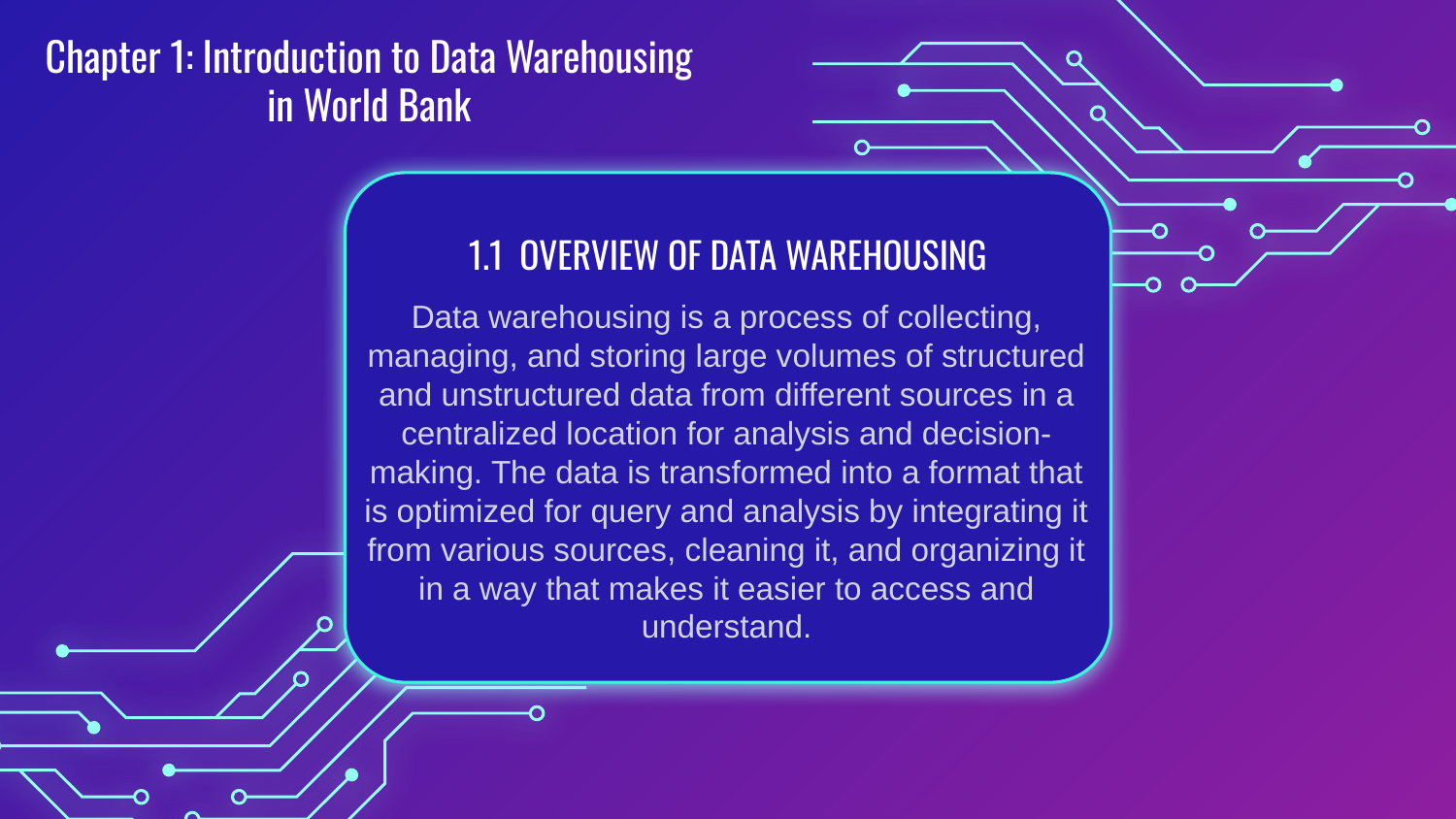

Chapter 1: Introduction to Data Warehousing in World Bank

# 1.1  OVERVIEW OF DATA WAREHOUSING
Data warehousing is a process of collecting, managing, and storing large volumes of structured and unstructured data from different sources in a centralized location for analysis and decision-making. The data is transformed into a format that is optimized for query and analysis by integrating it from various sources, cleaning it, and organizing it in a way that makes it easier to access and understand.